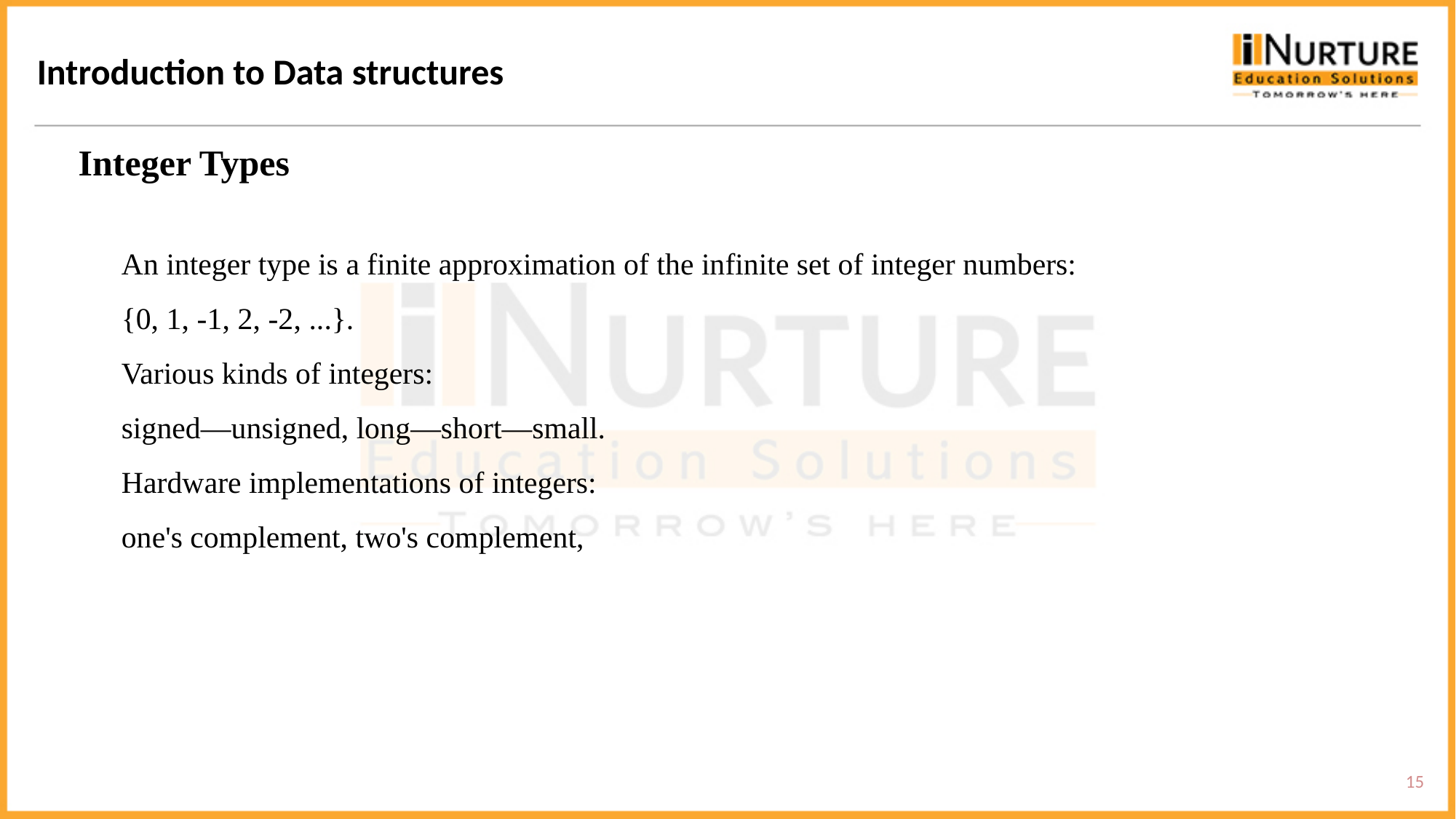

Introduction to Data structures
Integer Types

An integer type is a finite approximation of the infinite set of integer numbers:
{0, 1, -1, 2, -2, ...}.
Various kinds of integers:
signed—unsigned, long—short—small.
Hardware implementations of integers:
one's complement, two's complement,

15